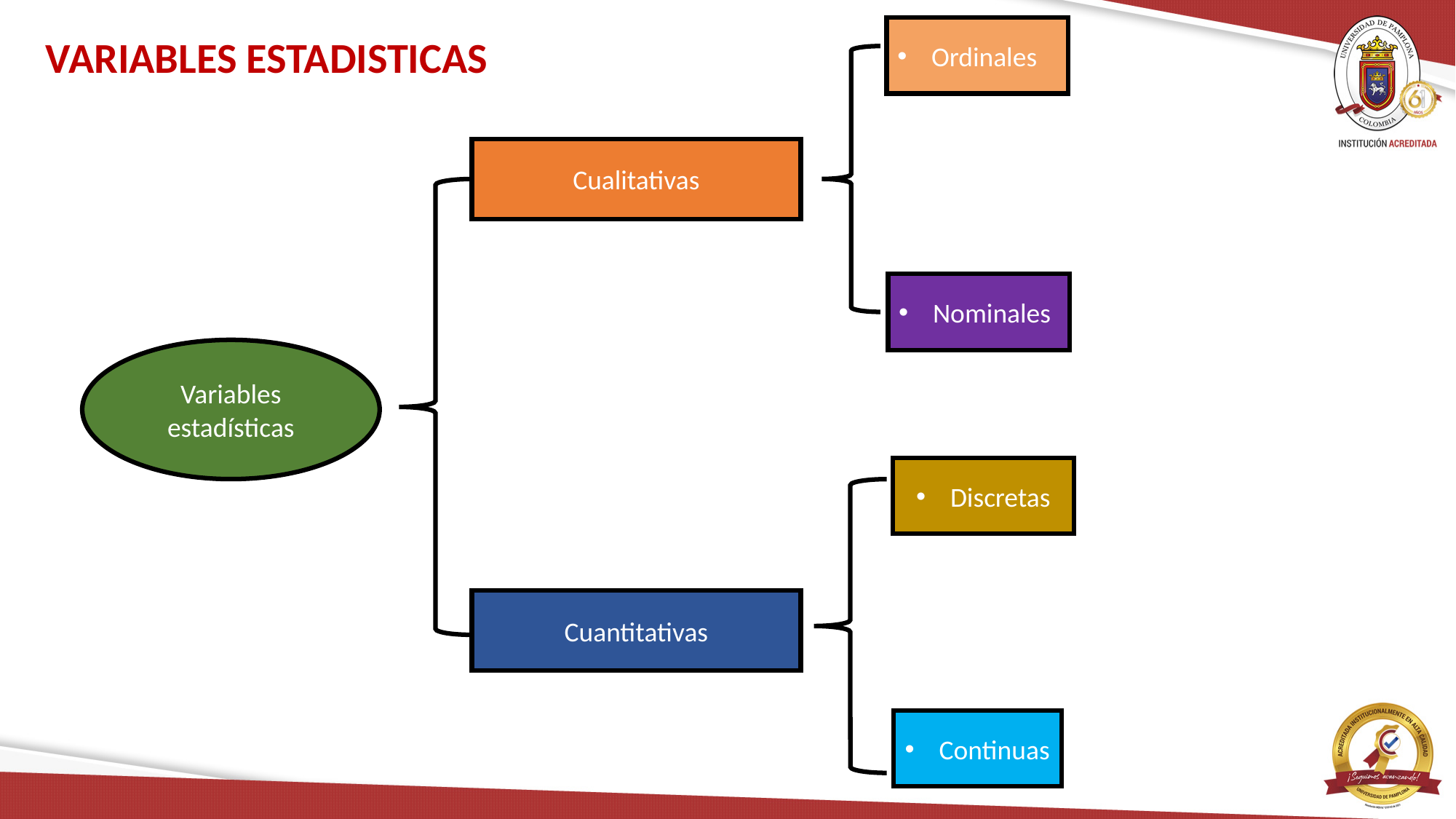

Ordinales
VARIABLES ESTADISTICAS

Cualitativas

Nominales
Variables estadísticas
Discretas

Cuantitativas
Continuas